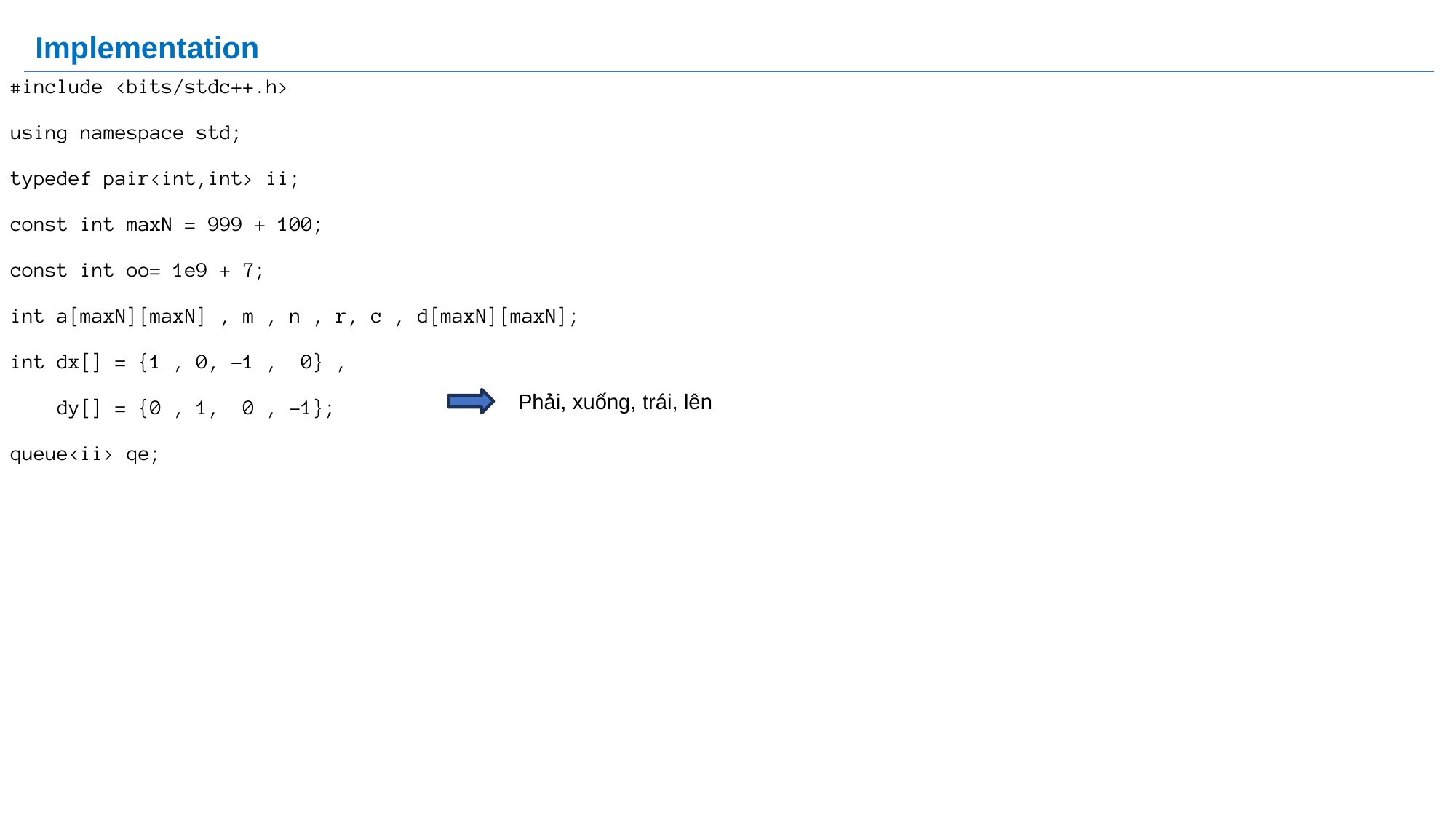

# Implementation
#include <bits/stdc++.h>
using namespace std;
typedef pair<int,int> ii;
const int maxN = 999 + 100;
const int oo= 1e9 + 7;
int a[maxN][maxN] , m , n , r, c , d[maxN][maxN];
int dx[] = {1 , 0, -1 ,  0} ,
    dy[] = {0 , 1,  0 , -1};
queue<ii> qe;
Phải, xuống, trái, lên